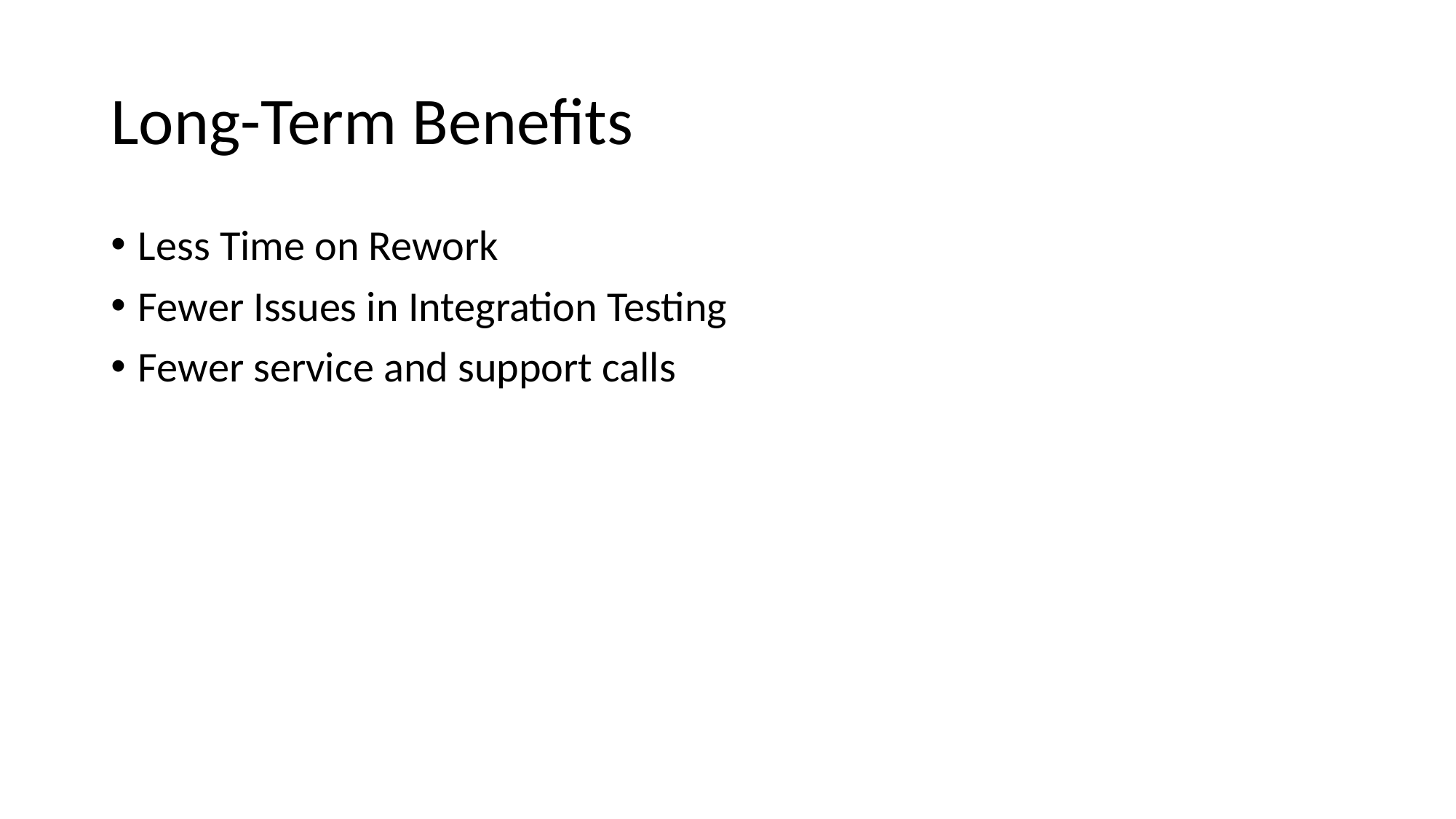

# Long-Term Benefits
Less Time on Rework
Fewer Issues in Integration Testing
Fewer service and support calls